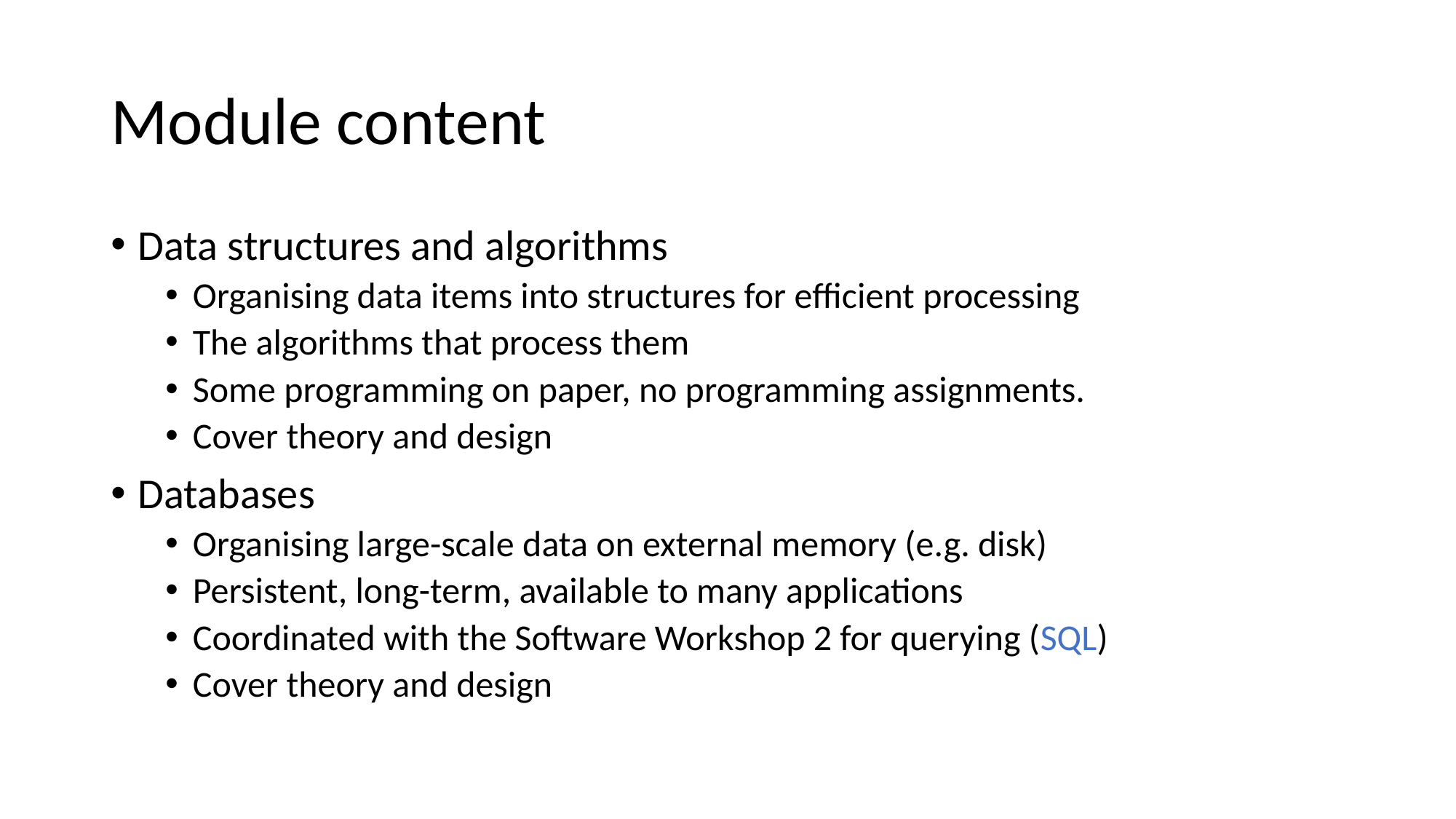

# Module content
Data structures and algorithms
Organising data items into structures for efficient processing
The algorithms that process them
Some programming on paper, no programming assignments.
Cover theory and design
Databases
Organising large-scale data on external memory (e.g. disk)
Persistent, long-term, available to many applications
Coordinated with the Software Workshop 2 for querying (SQL)
Cover theory and design